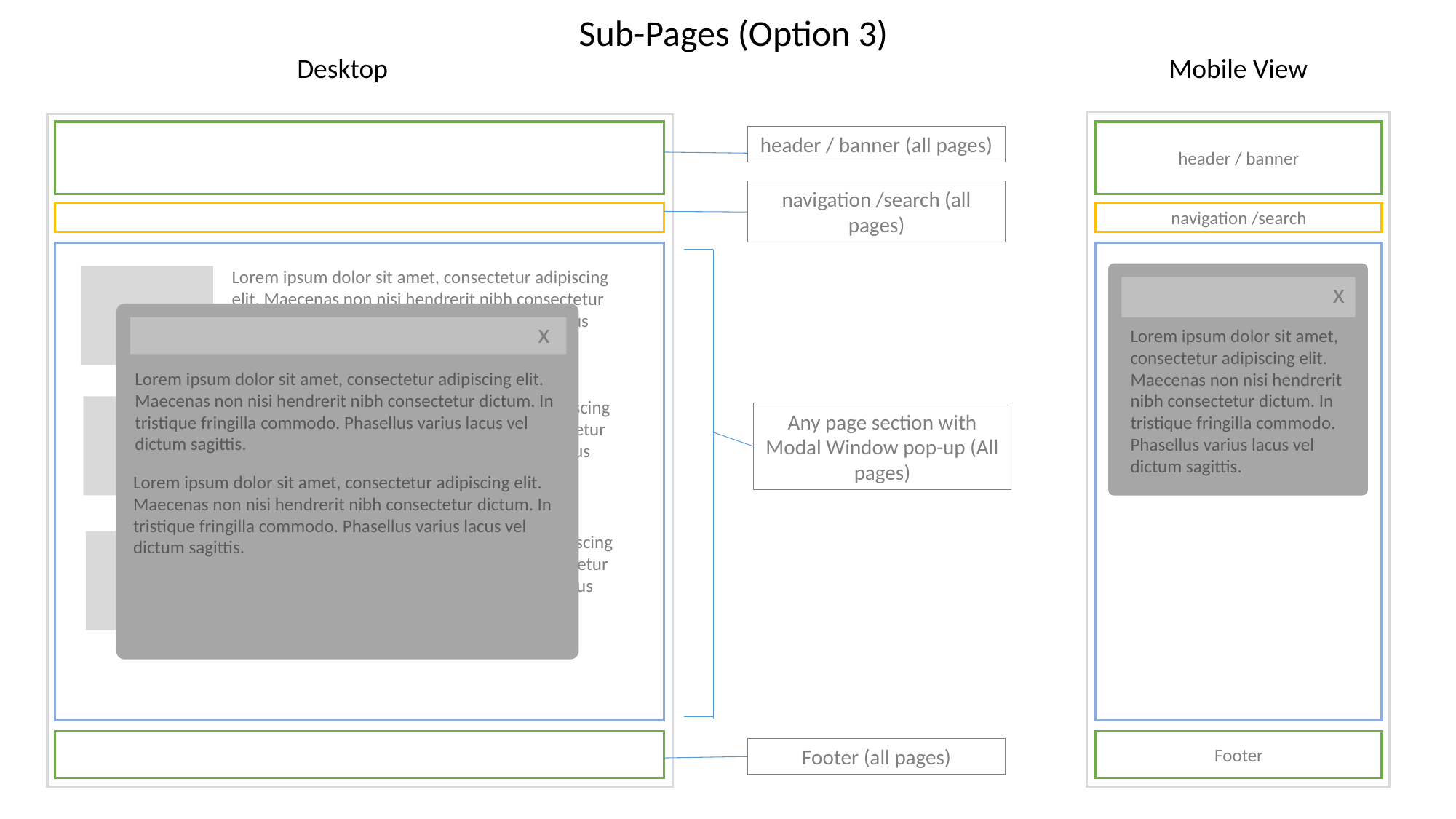

Sub-Pages (Option 3)
Desktop
Mobile View

header / banner
header / banner (all pages)
navigation /search (all pages)

navigation /search

section
Lorem ipsum dolor sit amet, consectetur adipiscing elit. Maecenas non nisi hendrerit nibh consectetur dictum. In tristique fringilla commodo. Phasellus varius lacus vel dictum sagittis.

img
x

x

Lorem ipsum dolor sit amet, consectetur adipiscing elit. Maecenas non nisi hendrerit nibh consectetur dictum. In tristique fringilla commodo. Phasellus varius lacus vel dictum sagittis.
Lorem ipsum dolor sit amet, consectetur adipiscing elit. Maecenas non nisi hendrerit nibh consectetur dictum. In tristique fringilla commodo. Phasellus varius lacus vel dictum sagittis.
Lorem ipsum dolor sit amet, consectetur adipiscing elit. Maecenas non nisi hendrerit nibh consectetur dictum. In tristique fringilla commodo. Phasellus varius lacus vel dictum sagittis.
img
Any page section with Modal Window pop-up (All pages)
Lorem ipsum dolor sit amet, consectetur adipiscing elit. Maecenas non nisi hendrerit nibh consectetur dictum. In tristique fringilla commodo. Phasellus varius lacus vel dictum sagittis.
Lorem ipsum dolor sit amet, consectetur adipiscing elit. Maecenas non nisi hendrerit nibh consectetur dictum. In tristique fringilla commodo. Phasellus varius lacus vel dictum sagittis.
img

Footer
Footer (all pages)